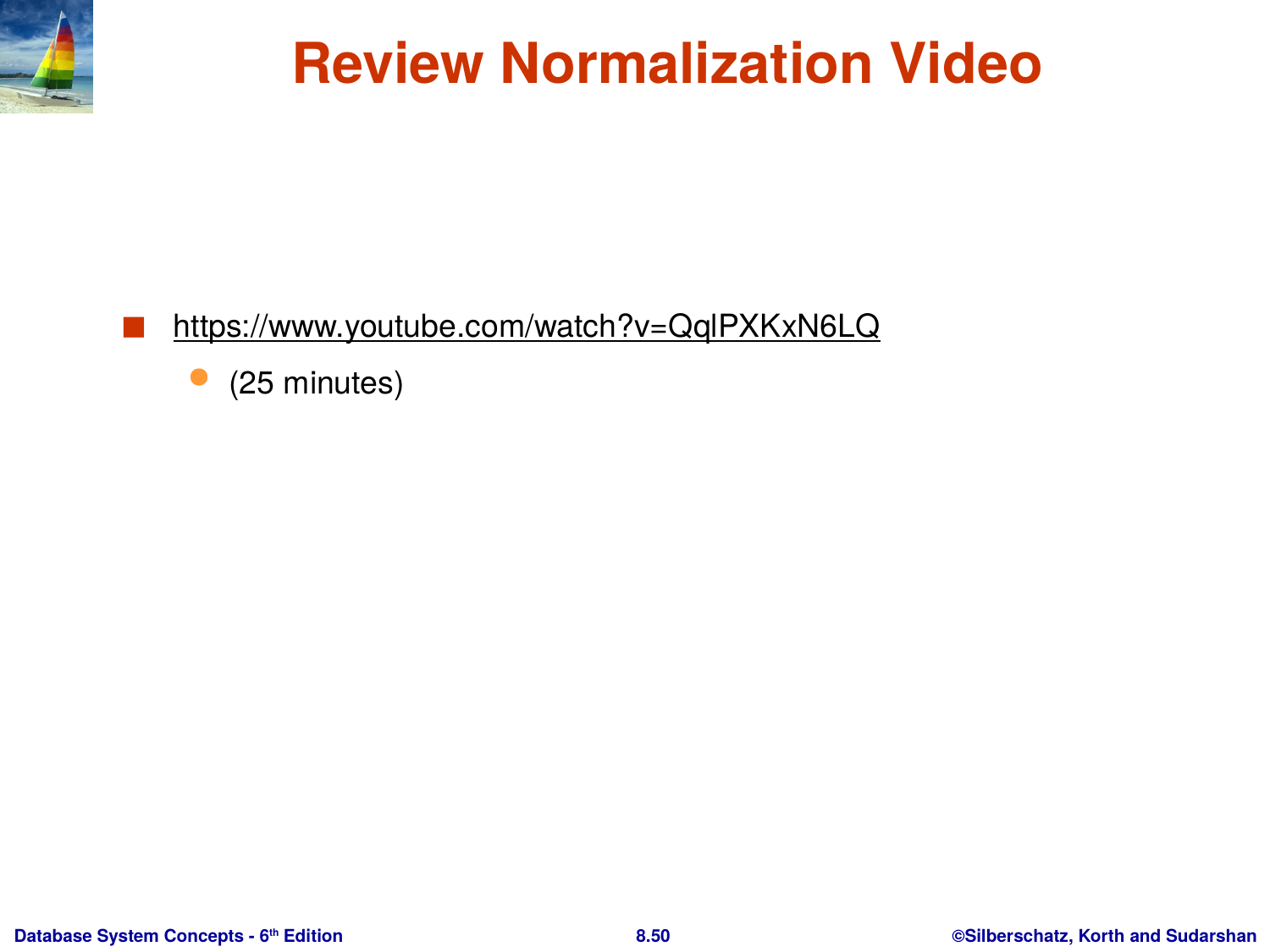

# Review Normalization Video

https://www.youtube.com/watch?v=QqlPXKxN6LQ
(25 minutes)